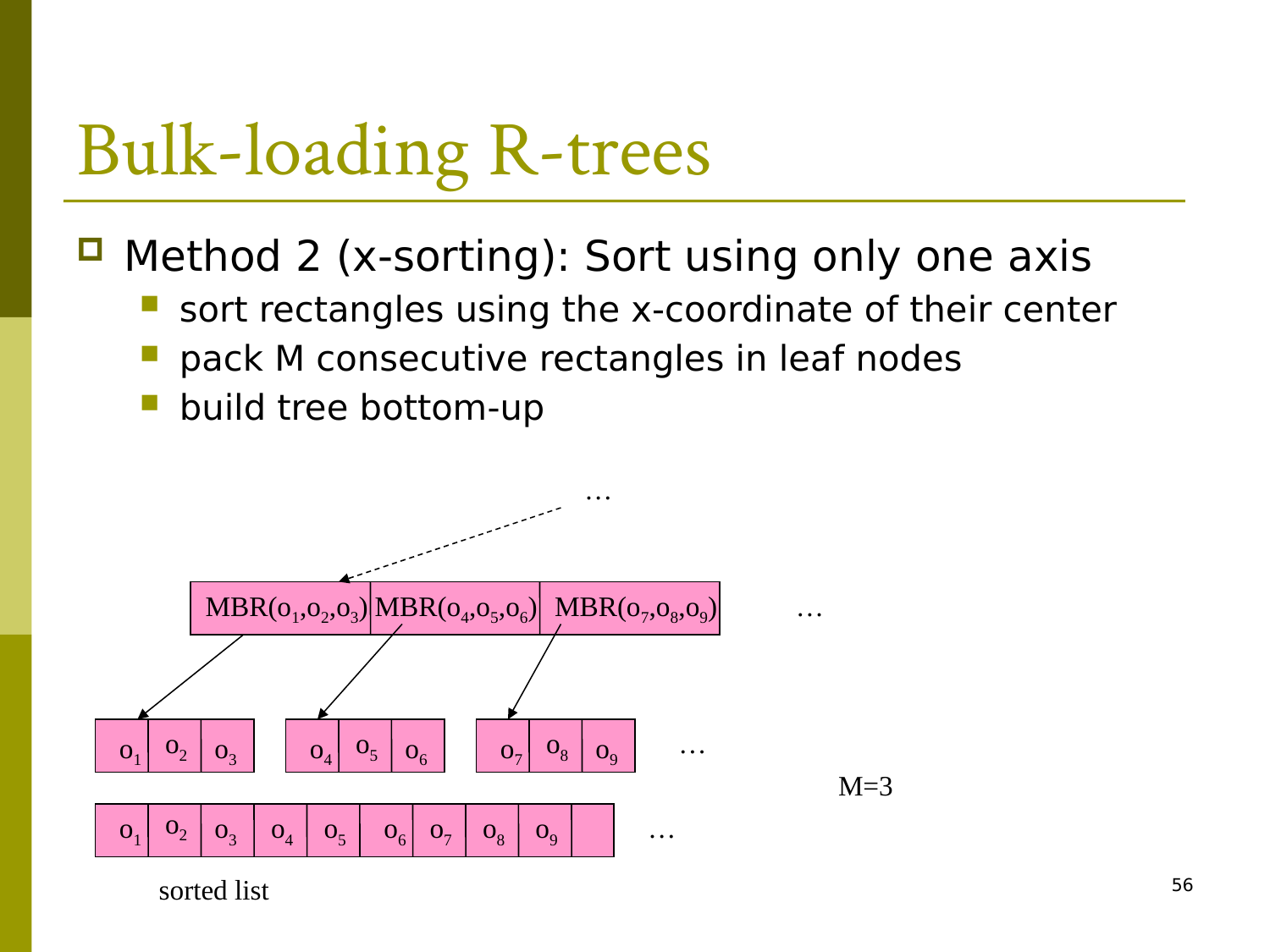

# Bulk-loading R-trees
Method 2 (x-sorting): Sort using only one axis
sort rectangles using the x-coordinate of their center
pack M consecutive rectangles in leaf nodes
build tree bottom-up
…

MBR(o1,o2,o3)
MBR(o4,o5,o6)

MBR(o7,o8,o9)

…

o2

o5

o8

…
o1
o3
o4
o6
o7
o9
M=3
o2

o1

o3

o4

o5

o6

o7

o8

o9

…
sorted list
56